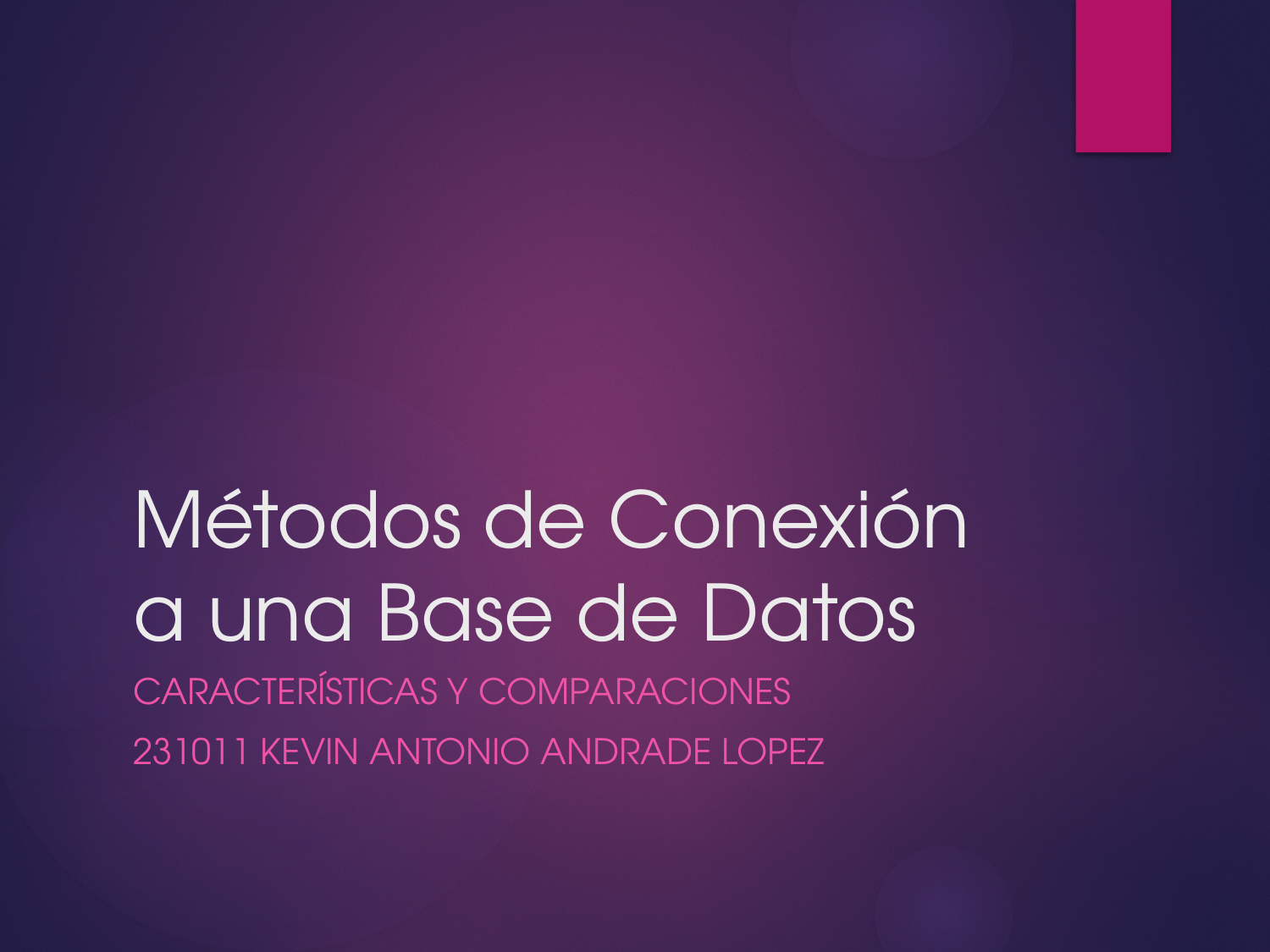

# Métodos de Conexión a una Base de Datos
Características y Comparaciones
231011 Kevin Antonio Andrade Lopez